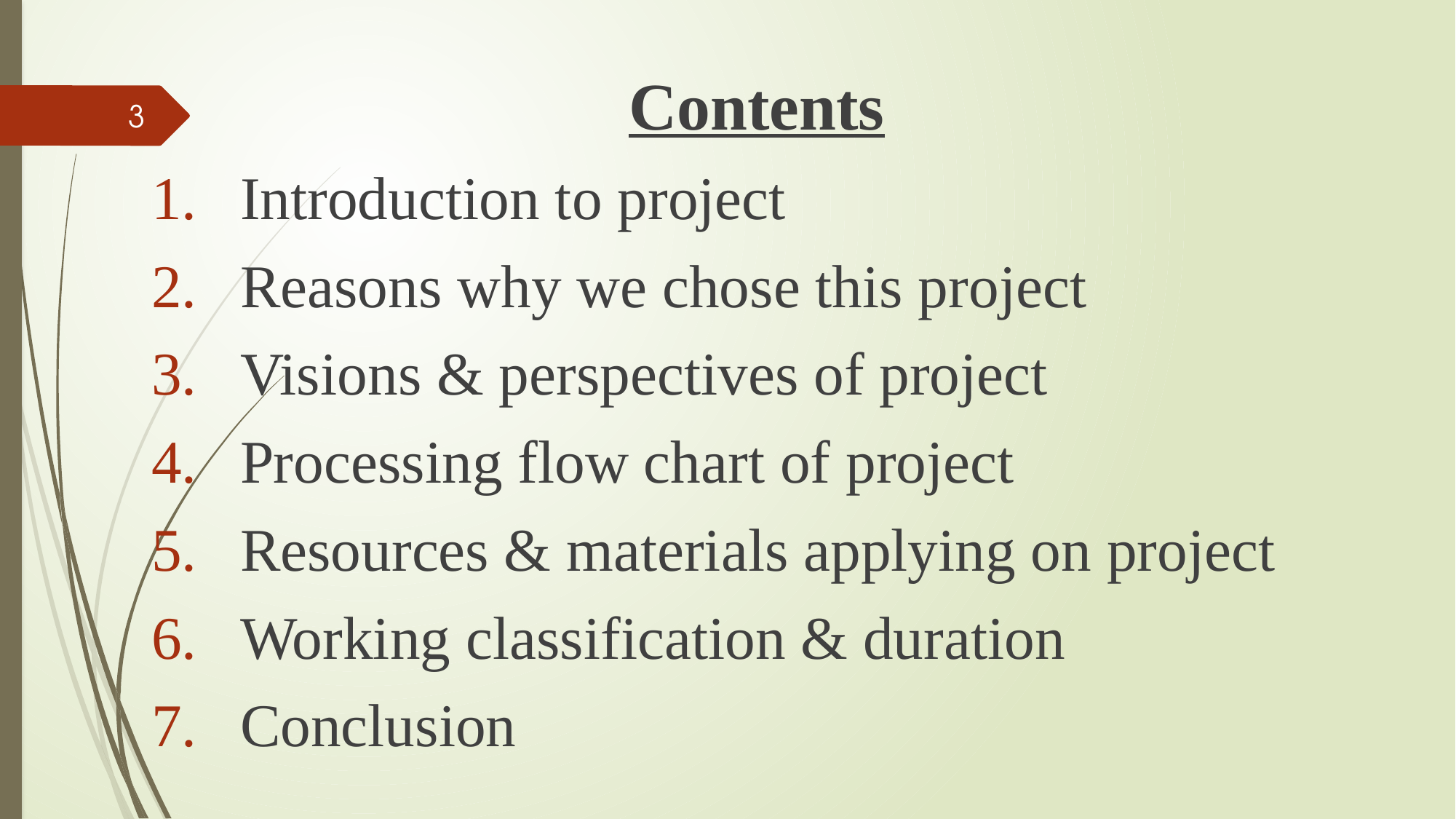

Contents
Introduction to project
Reasons why we chose this project
Visions & perspectives of project
Processing flow chart of project
Resources & materials applying on project
Working classification & duration
Conclusion

3